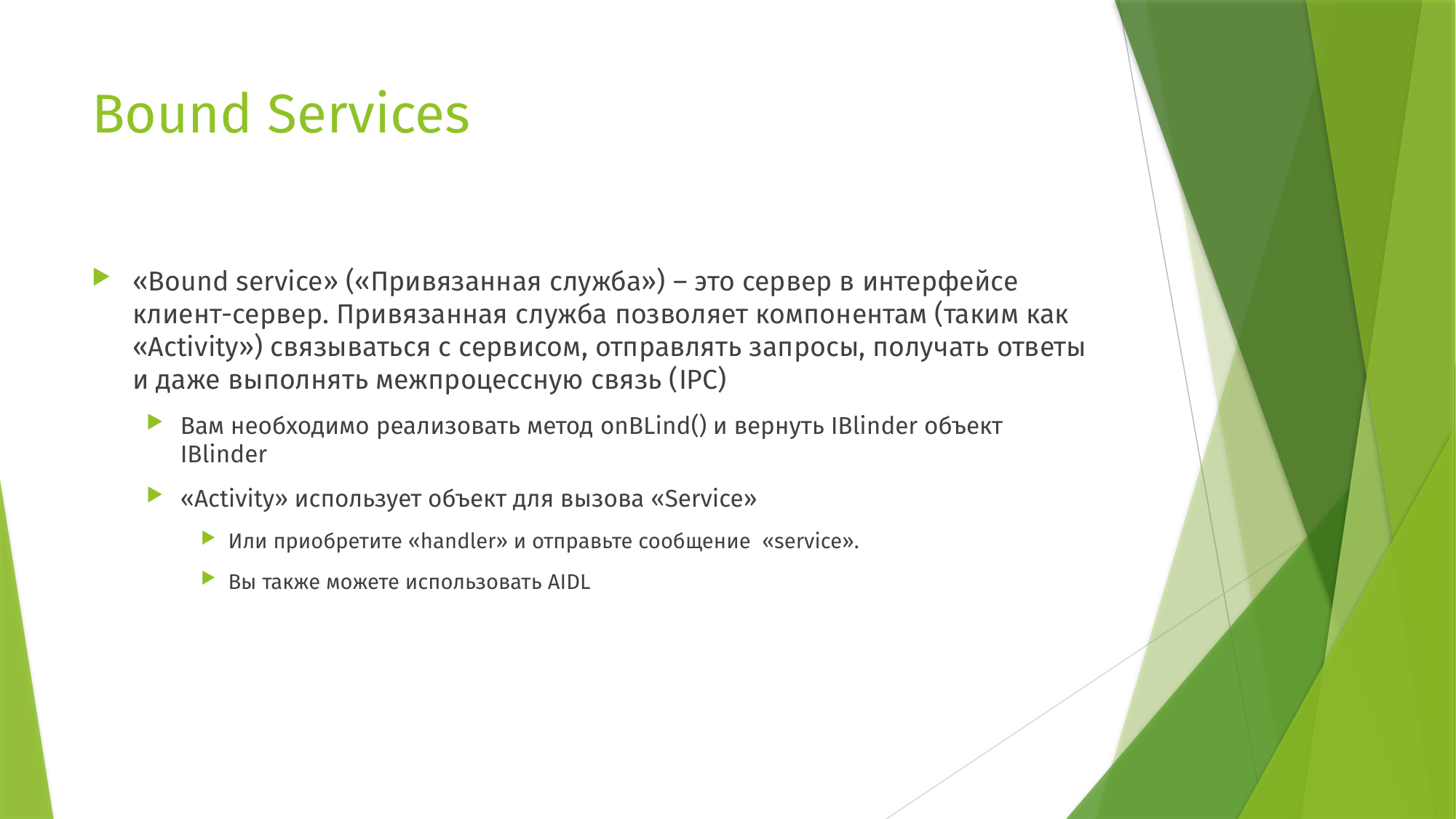

# Bound Services
«Bound service» («Привязанная служба») – это сервер в интерфейсе клиент-сервер. Привязанная служба позволяет компонентам (таким как «Activity») связываться с сервисом, отправлять запросы, получать ответы и даже выполнять межпроцессную связь (IPC)
Вам необходимо реализовать метод onBLind() и вернуть IBlinder объект IBlinder
«Activity» использует объект для вызова «Service»
Или приобретите «handler» и отправьте сообщение  «service».
Вы также можете использовать AIDL